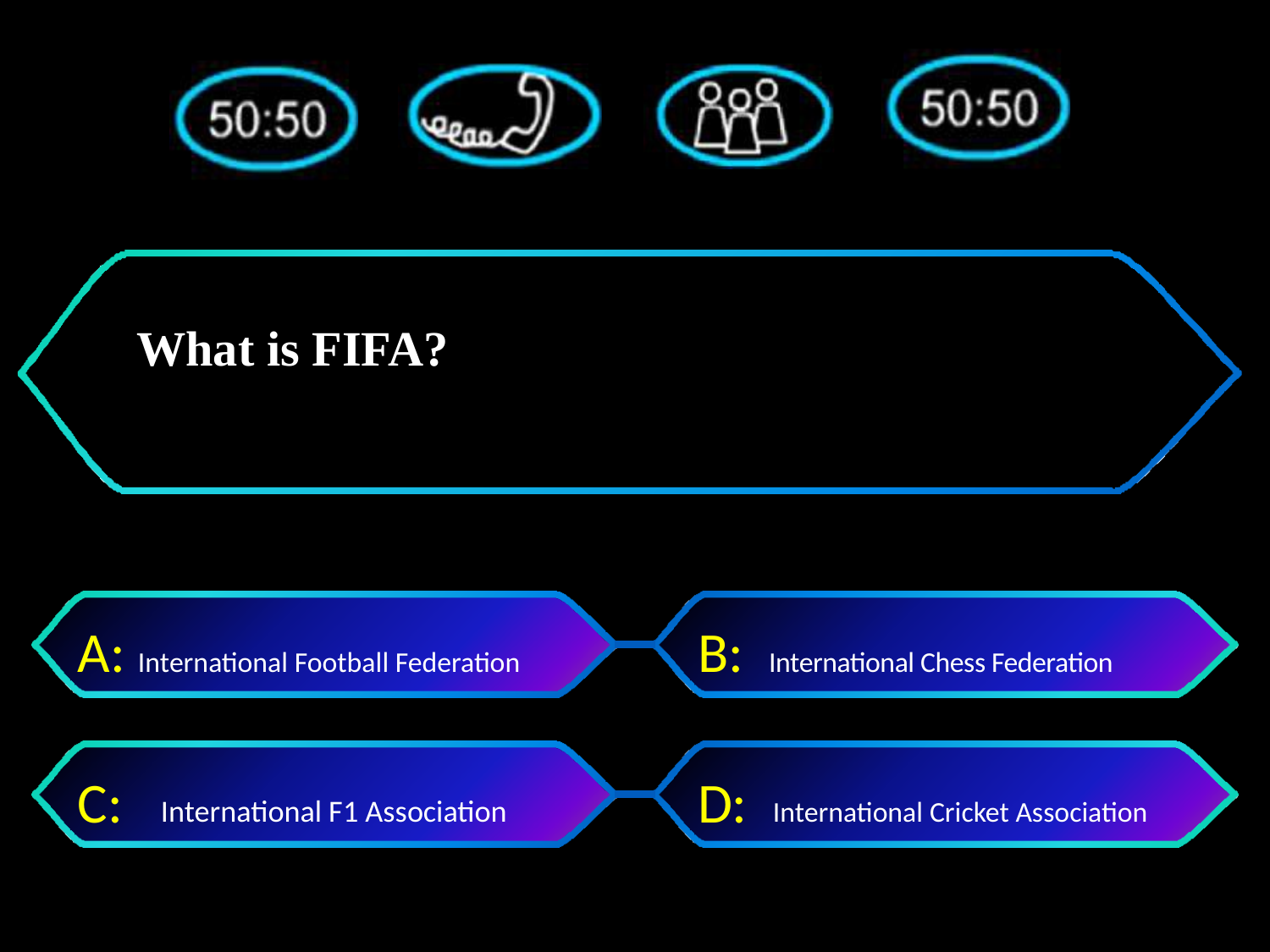

# What is FIFA?

A: International Football Federation
B:  International Chess Federation

C:   International F1 Association
D:  International Cricket Association